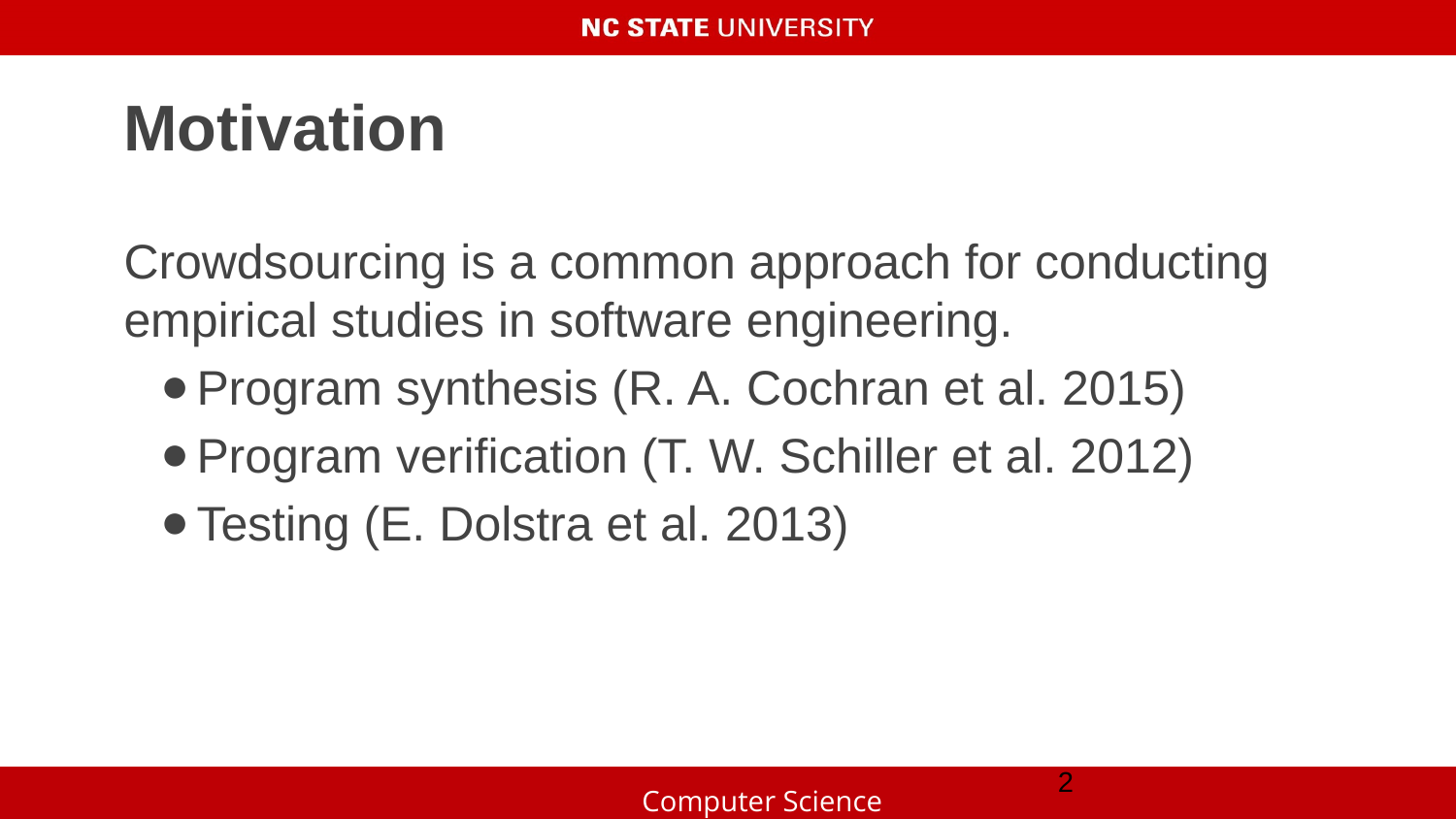

# Motivation
Crowdsourcing is a common approach for conducting empirical studies in software engineering.
Program synthesis (R. A. Cochran et al. 2015)
Program verification (T. W. Schiller et al. 2012)
Testing (E. Dolstra et al. 2013)

2